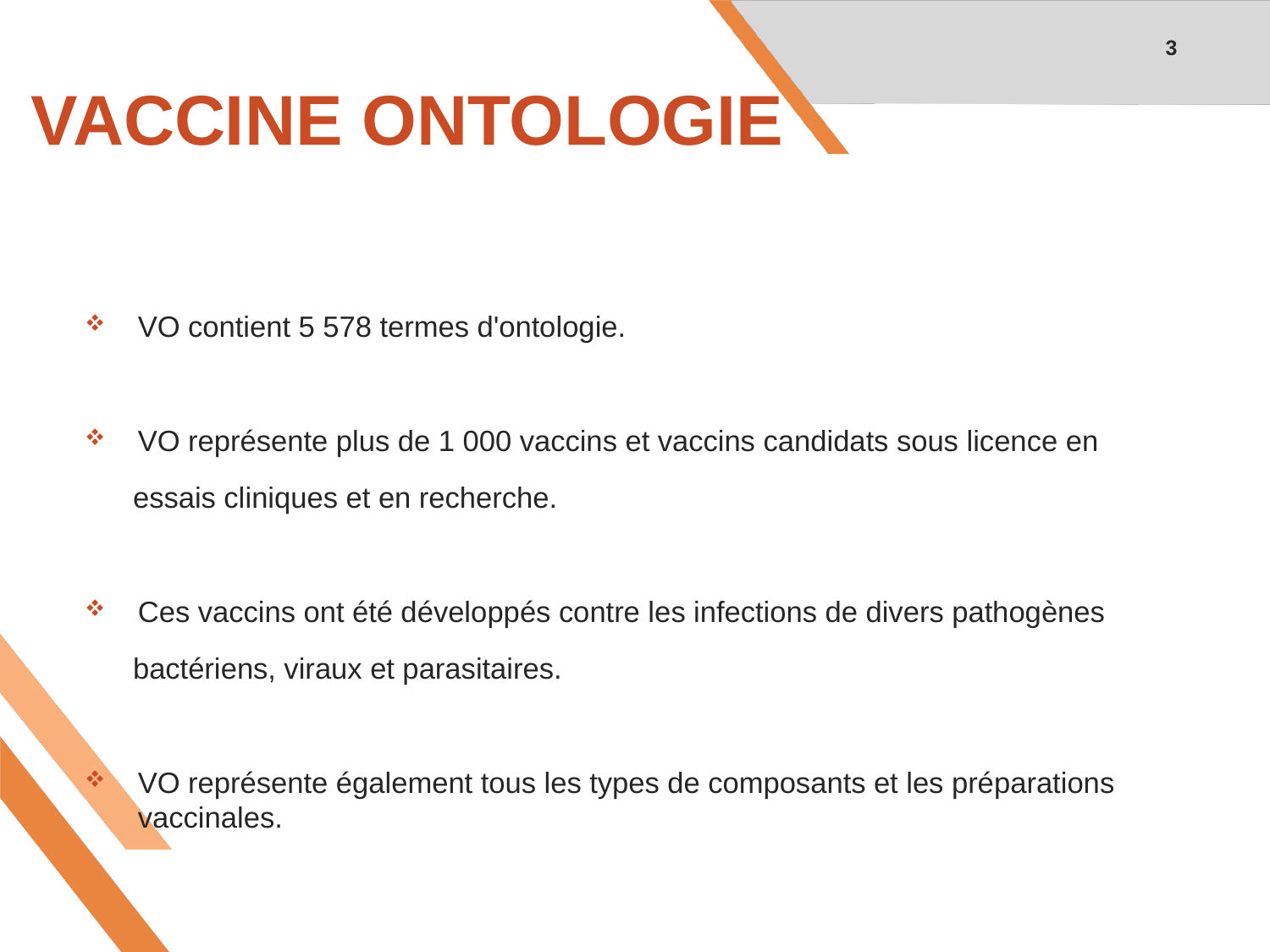

3
# VACCINE ONTOLOGIE
VO contient 5 578 termes d'ontologie.

VO représente plus de 1 000 vaccins et vaccins candidats sous licence en
      essais cliniques et en recherche.

Ces vaccins ont été développés contre les infections de divers pathogènes
      bactériens, viraux et parasitaires.

VO représente également tous les types de composants et les préparations vaccinales.